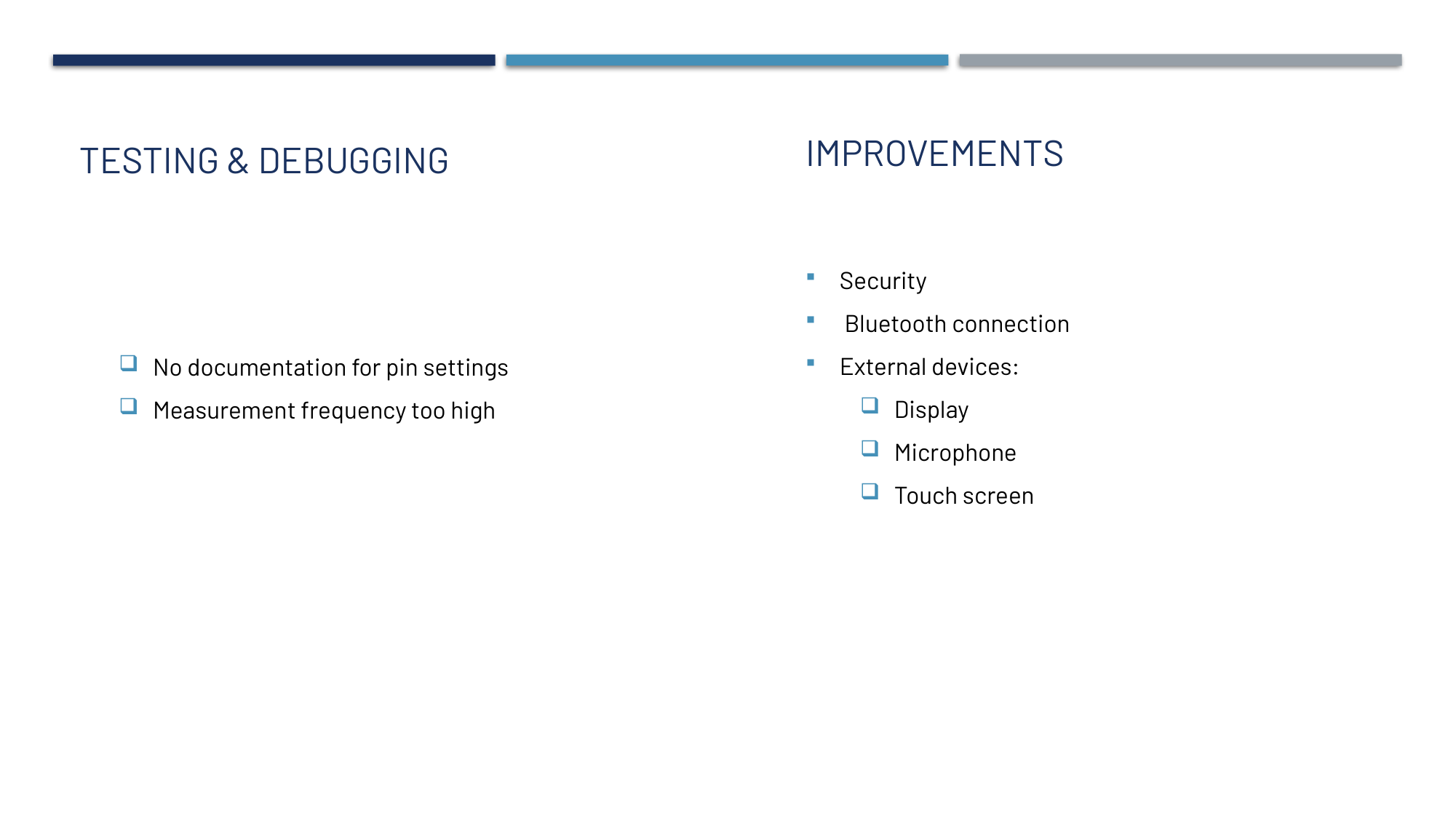

# Testing & debugging
IMPROVEMENTS
No documentation for pin settings
Measurement frequency too high

Security
 Bluetooth connection
External devices:
Display
Microphone
Touch screen